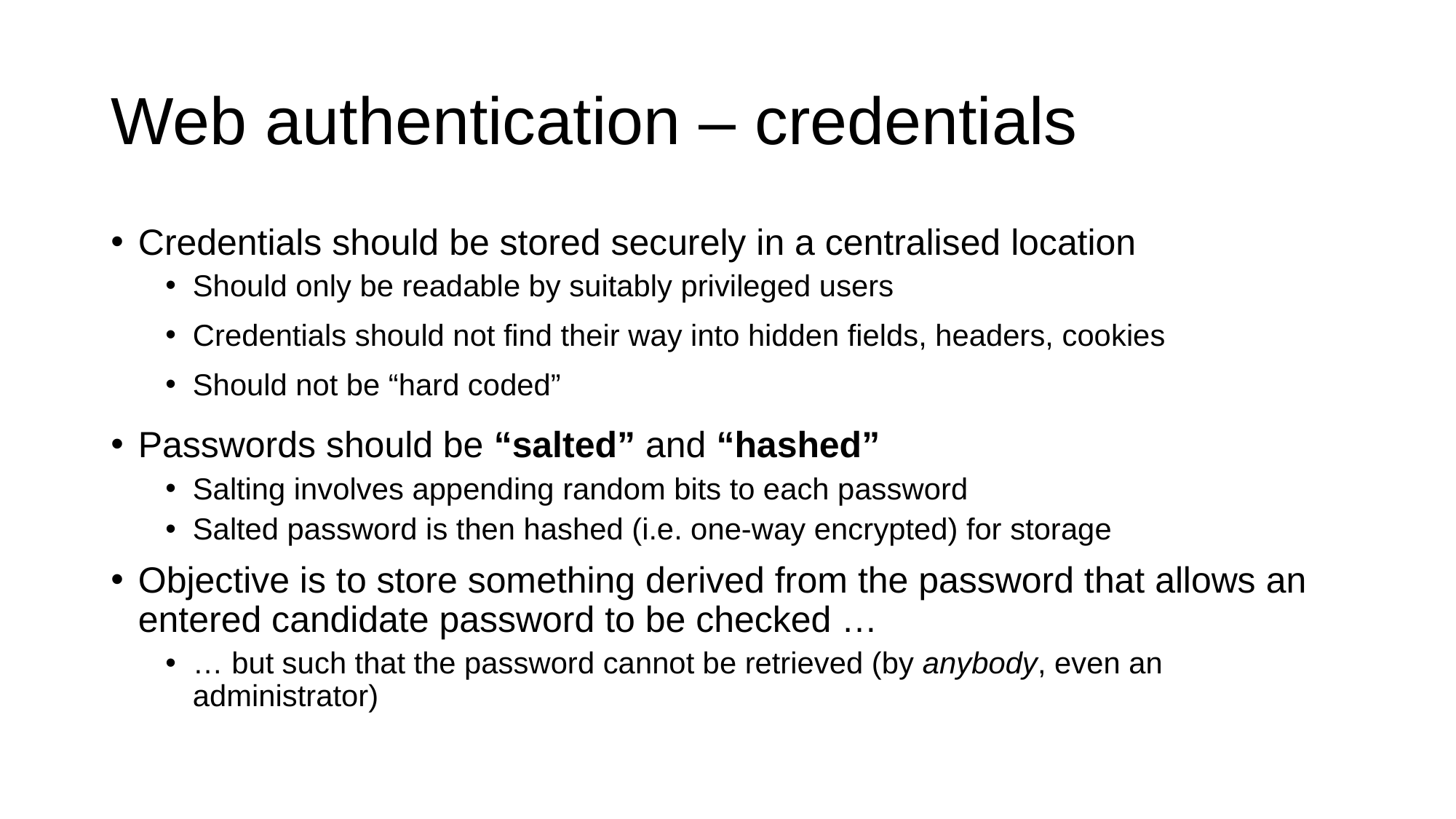

# Web authentication – credentials
Credentials should be stored securely in a centralised location
Should only be readable by suitably privileged users
Credentials should not find their way into hidden fields, headers, cookies
Should not be “hard coded”
Passwords should be “salted” and “hashed”
Salting involves appending random bits to each password
Salted password is then hashed (i.e. one-way encrypted) for storage
Objective is to store something derived from the password that allows an entered candidate password to be checked …
… but such that the password cannot be retrieved (by anybody, even an administrator)